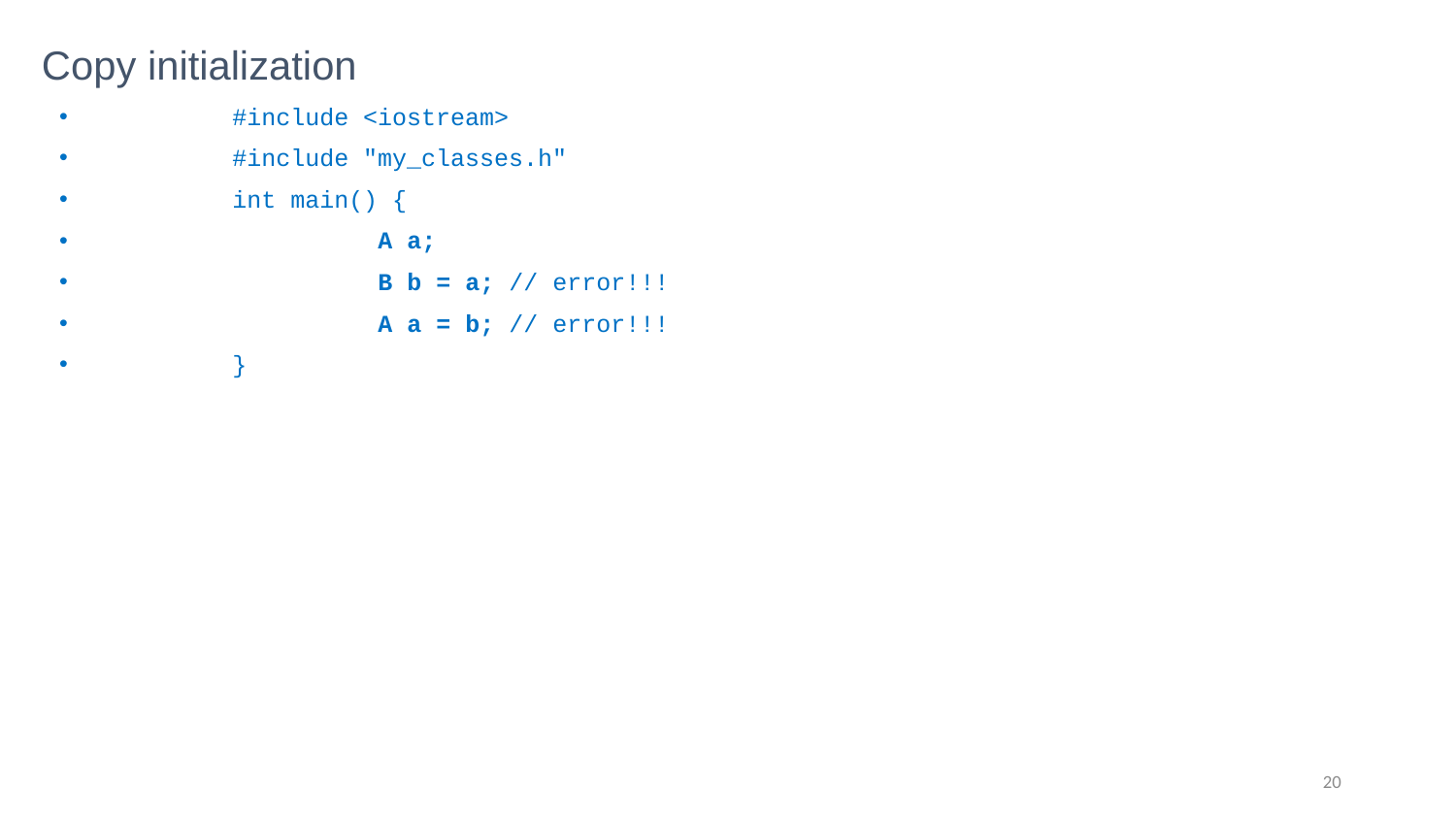

# Copy initialization
	#include <iostream>
	#include "my_classes.h"
	int main() {
		A a;
		B b = a; // error!!!
		A a = b; // error!!!
	}
20